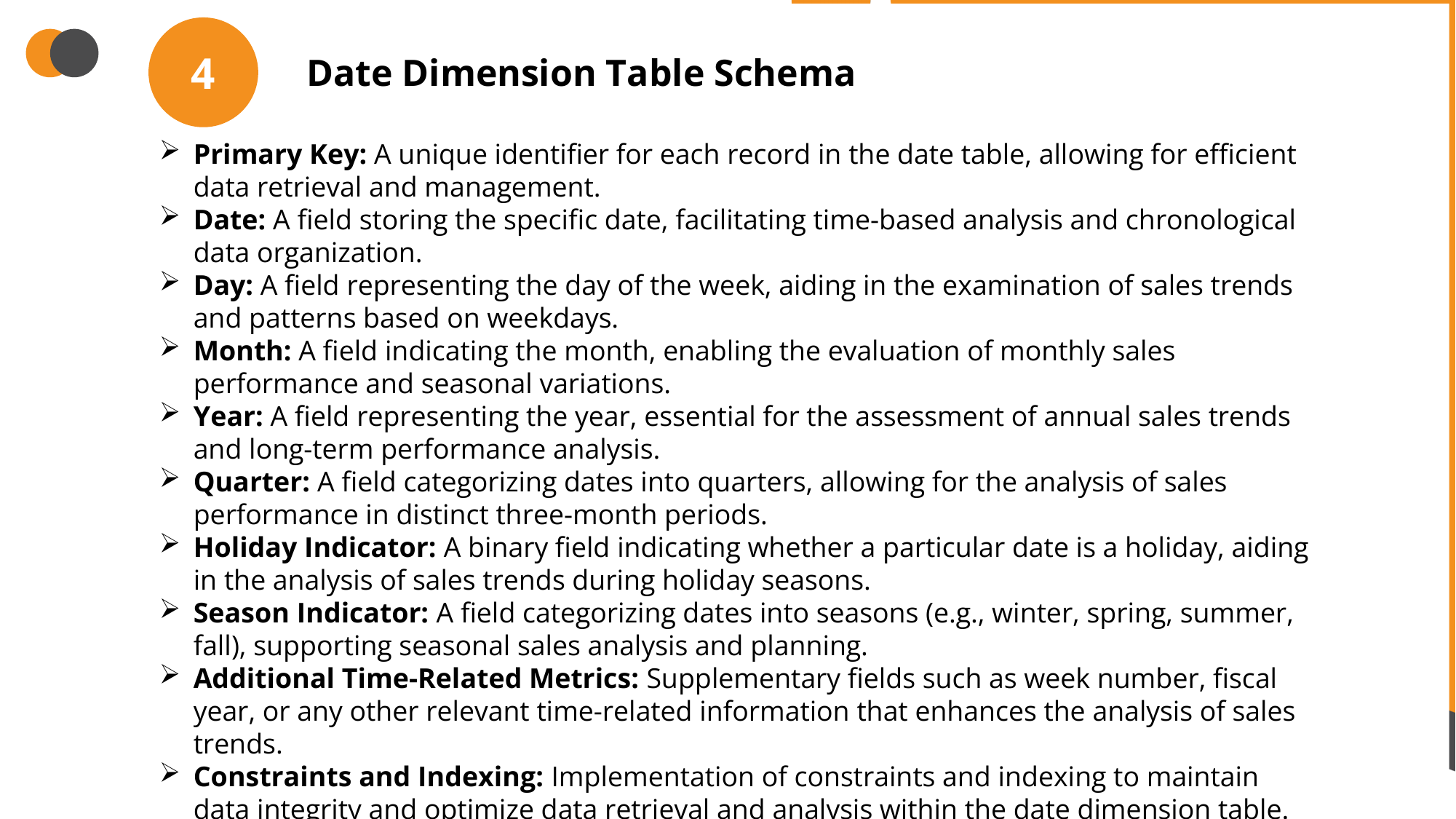

4
Date Dimension Table Schema
Primary Key: A unique identifier for each record in the date table, allowing for efficient data retrieval and management.
Date: A field storing the specific date, facilitating time-based analysis and chronological data organization.
Day: A field representing the day of the week, aiding in the examination of sales trends and patterns based on weekdays.
Month: A field indicating the month, enabling the evaluation of monthly sales performance and seasonal variations.
Year: A field representing the year, essential for the assessment of annual sales trends and long-term performance analysis.
Quarter: A field categorizing dates into quarters, allowing for the analysis of sales performance in distinct three-month periods.
Holiday Indicator: A binary field indicating whether a particular date is a holiday, aiding in the analysis of sales trends during holiday seasons.
Season Indicator: A field categorizing dates into seasons (e.g., winter, spring, summer, fall), supporting seasonal sales analysis and planning.
Additional Time-Related Metrics: Supplementary fields such as week number, fiscal year, or any other relevant time-related information that enhances the analysis of sales trends.
Constraints and Indexing: Implementation of constraints and indexing to maintain data integrity and optimize data retrieval and analysis within the date dimension table.